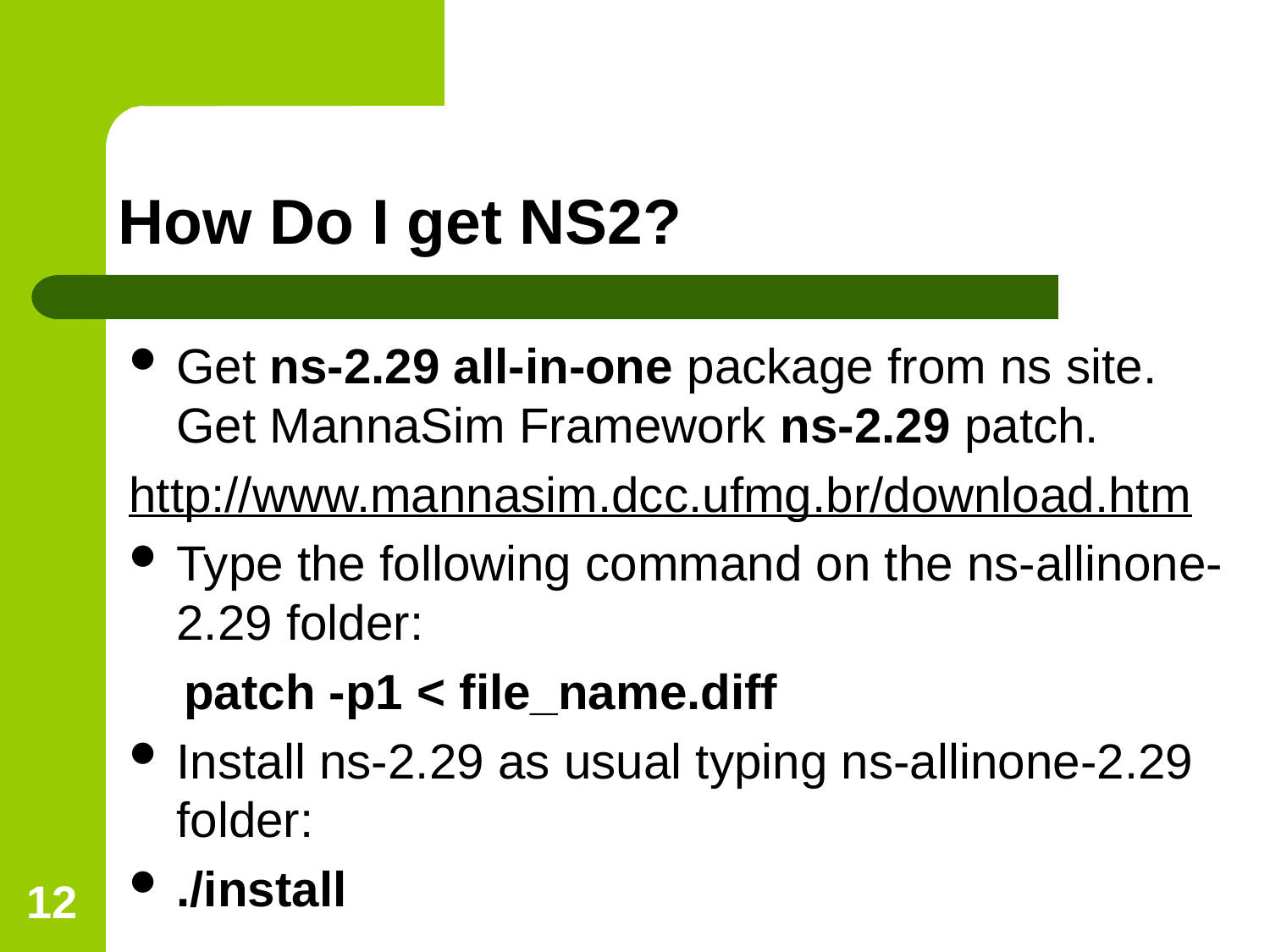

How Do I get NS2?
Get ns-2.29 all-in-one package from ns site. Get MannaSim Framework ns-2.29 patch.
http://www.mannasim.dcc.ufmg.br/download.htm
Type the following command on the ns-allinone-2.29 folder:
    patch -p1 < file_name.diff
Install ns-2.29 as usual typing ns-allinone-2.29 folder:
./install

12